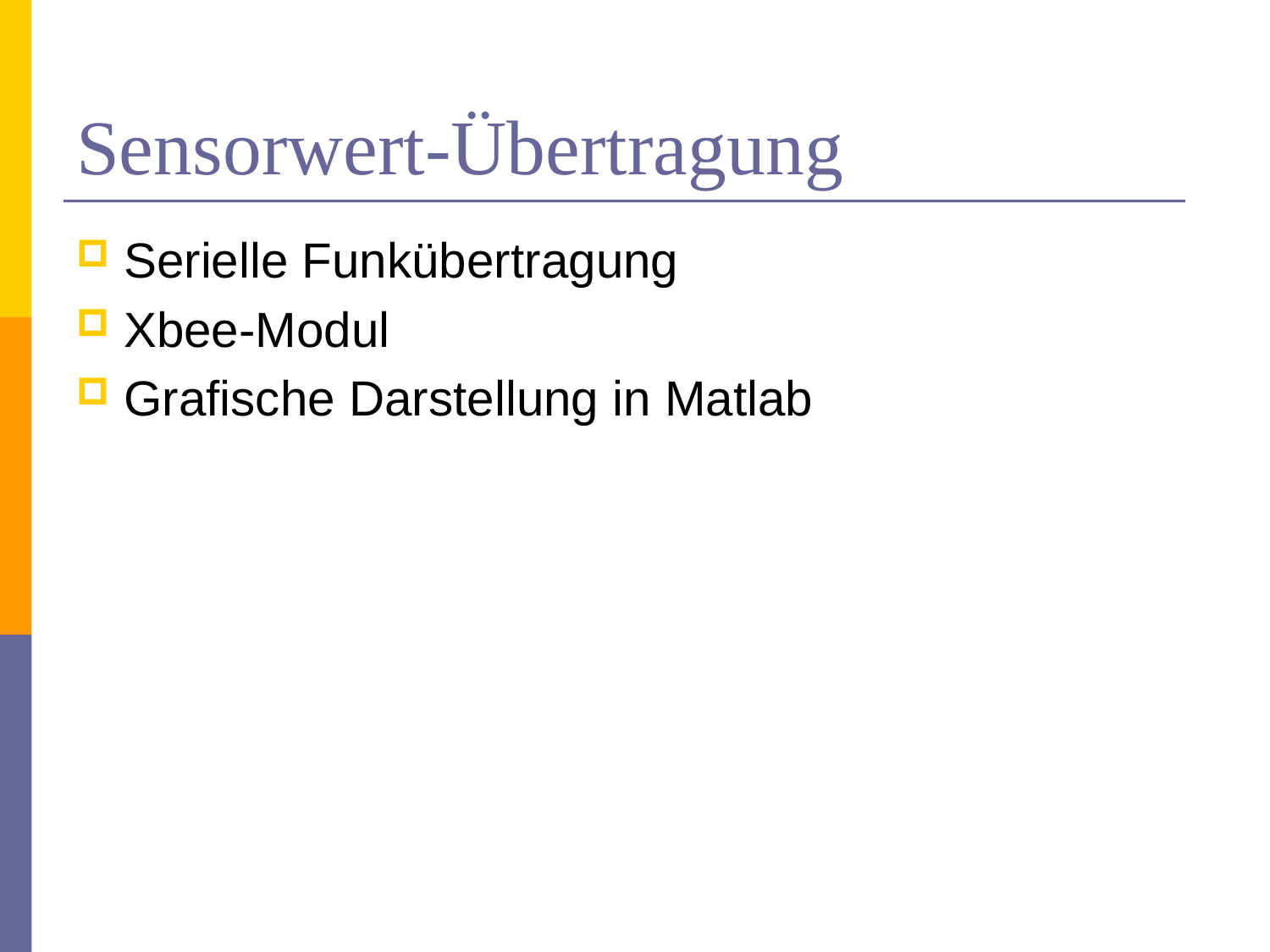

# Sensorwert-Übertragung
Serielle Funkübertragung
Xbee-Modul
Grafische Darstellung in Matlab